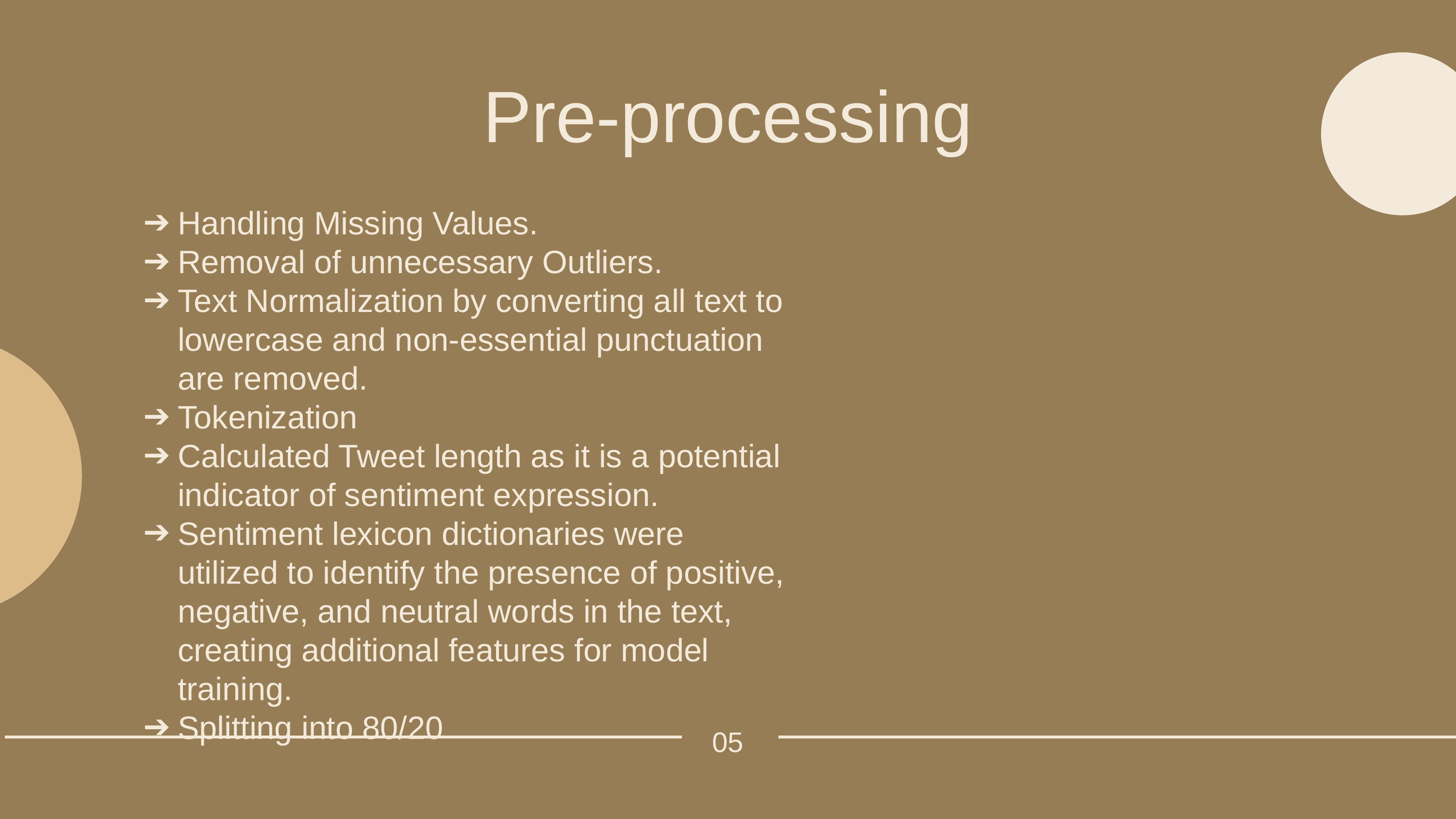

Pre-processing
Handling Missing Values.
Removal of unnecessary Outliers.
Text Normalization by converting all text to lowercase and non-essential punctuation are removed.
Tokenization
Calculated Tweet length as it is a potential indicator of sentiment expression.
Sentiment lexicon dictionaries were utilized to identify the presence of positive, negative, and neutral words in the text, creating additional features for model training.
Splitting into 80/20

05